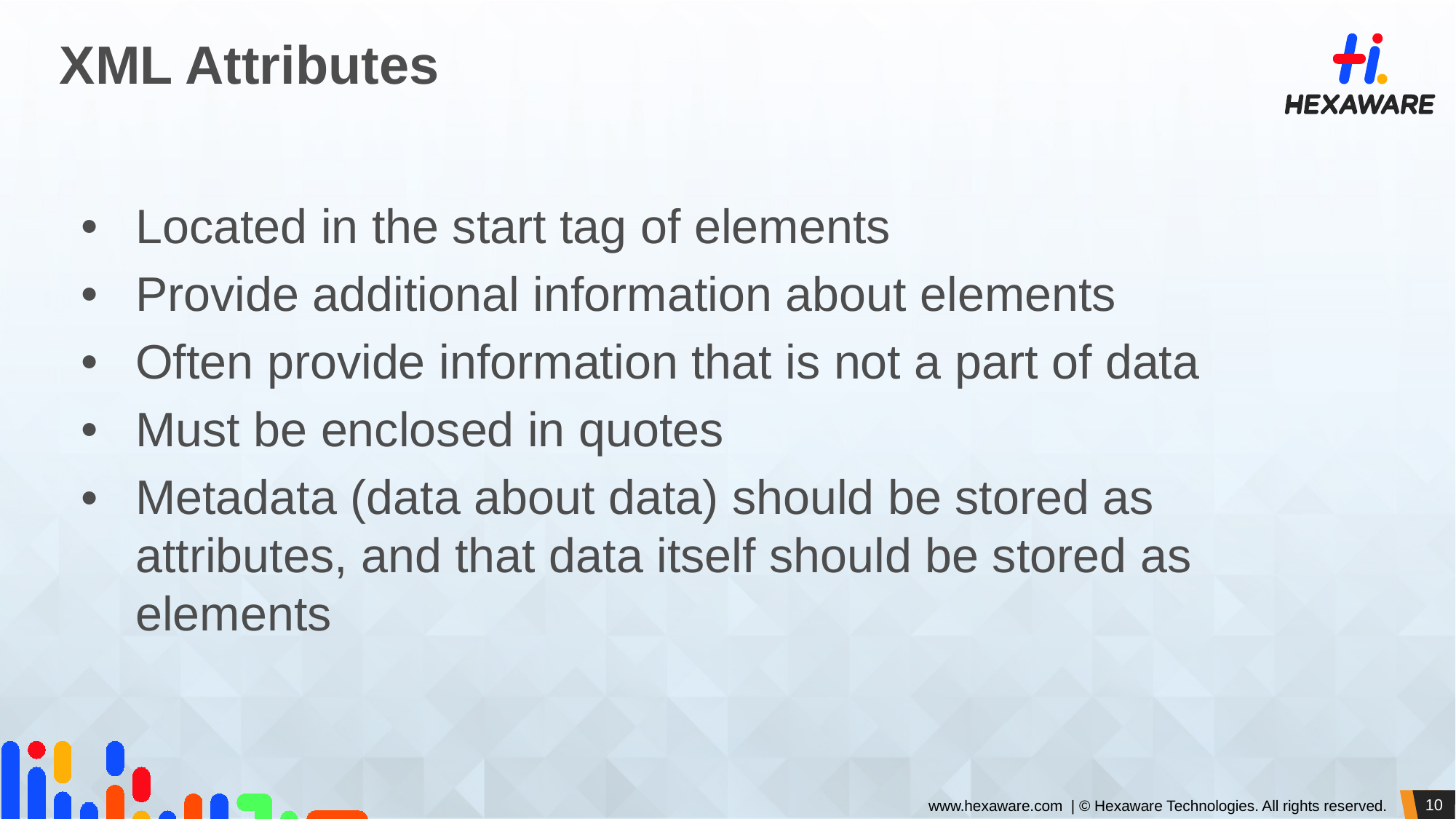

# XML Attributes
Located in the start tag of elements
Provide additional information about elements
Often provide information that is not a part of data
Must be enclosed in quotes
Metadata (data about data) should be stored as attributes, and that data itself should be stored as elements